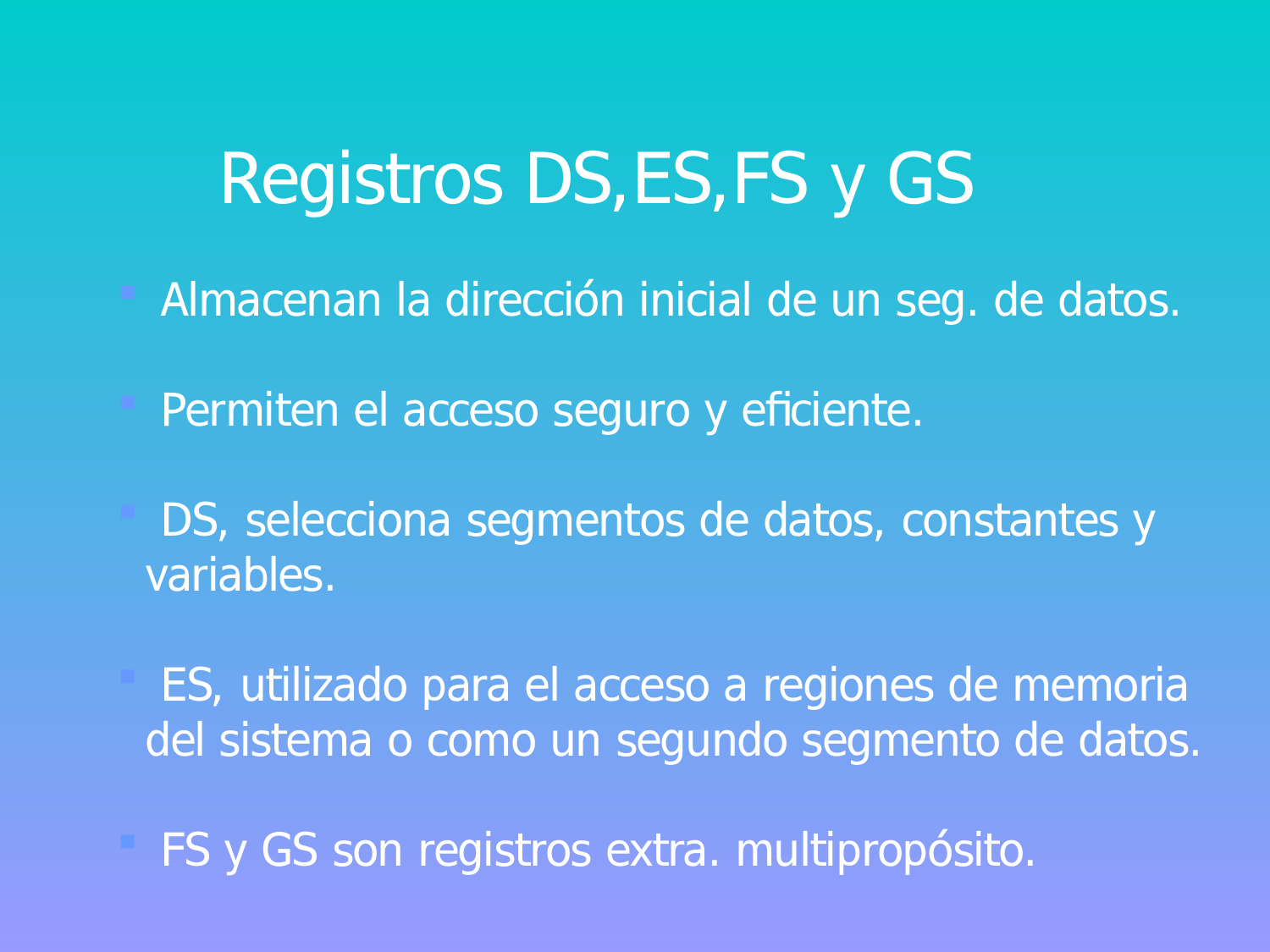

Registros DS,ES,FS y GS
 Almacenan la dirección inicial de un seg. de datos.

 Permiten el acceso seguro y eficiente.

 DS, selecciona segmentos de datos, constantes y
  variables.

 ES, utilizado para el acceso a regiones de memoria
  del sistema o como un segundo segmento de datos.

 FS y GS son registros extra. multipropósito.